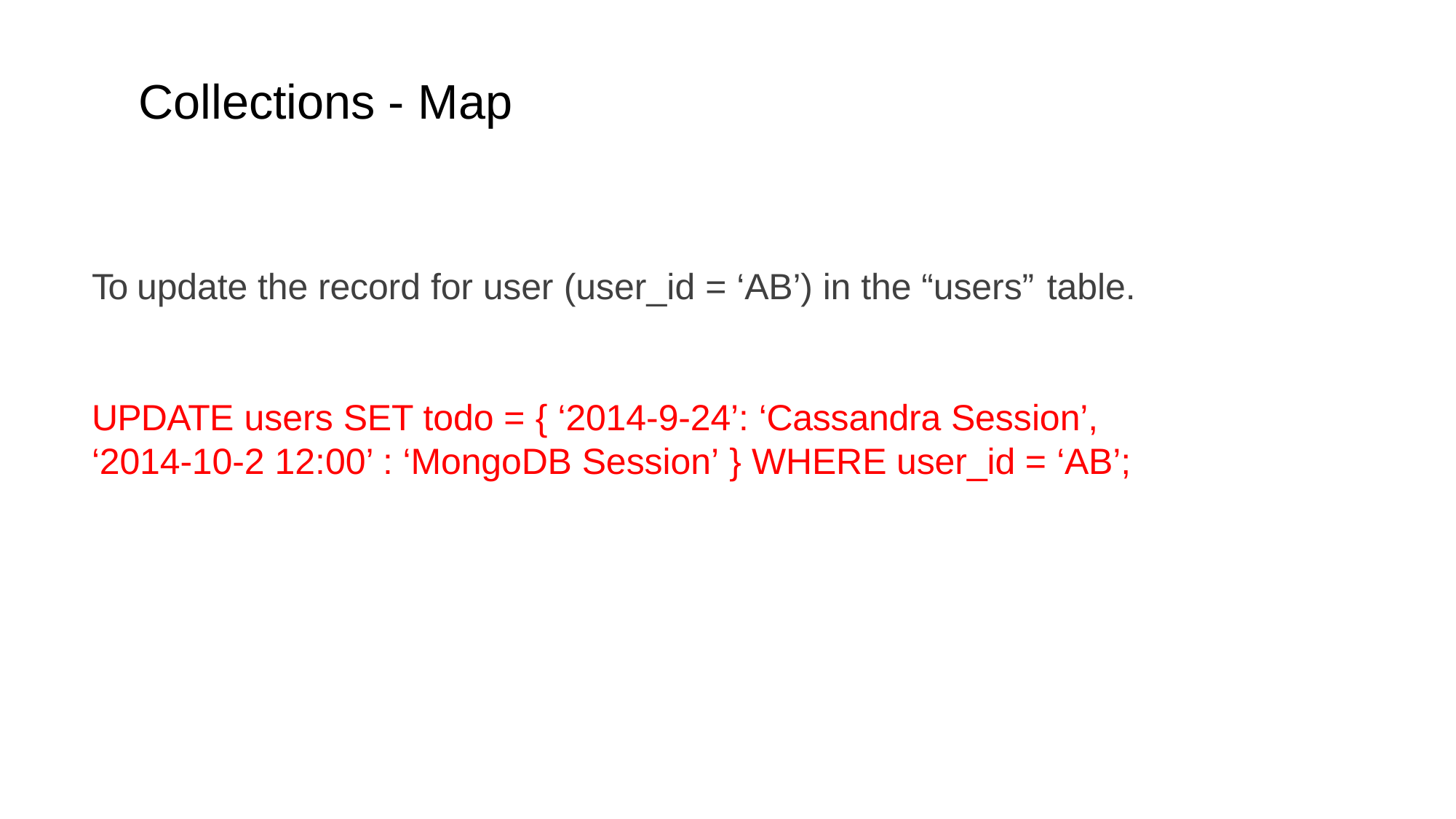

# Collections - Map
To update the record for user (user_id = ‘AB’) in the “users” table.

UPDATE users SET todo = { ‘2014-9-24’: ‘Cassandra Session’,  ‘2014-10-2 12:00’ : ‘MongoDB Session’ } WHERE user_id = ‘AB’;
Big Data and Analytics by Seema Acharya and Subhashini Chellappan
Copyright 2015, WILEY INDIA PVT. LTD.